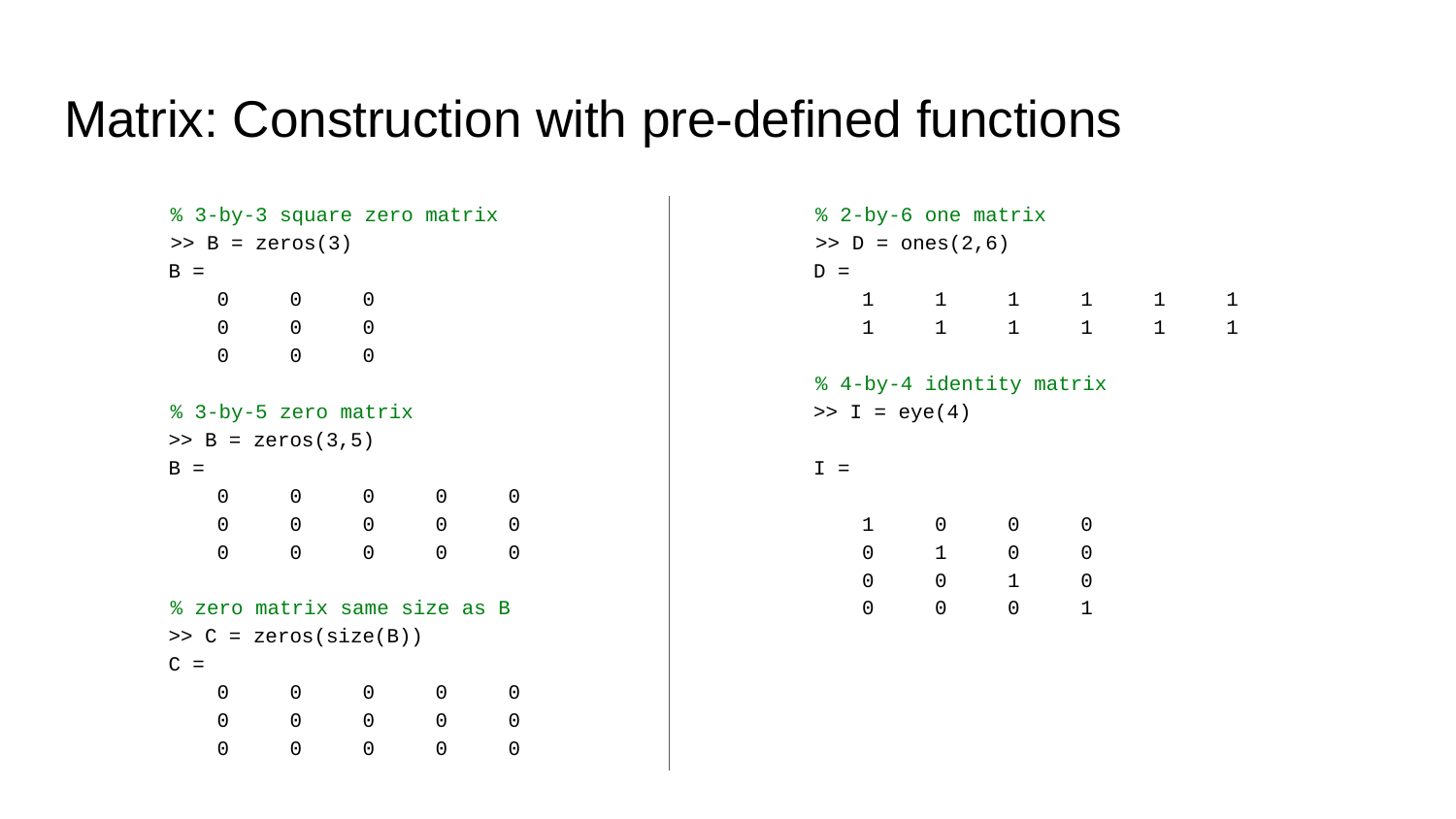

# Matrix: Construction with pre-defined functions
    % 3-by-3 square zero matrix
    >> B = zeros(3)
B =
    0     0     0
    0     0     0
    0     0     0

    % 3-by-5 zero matrix
>> B = zeros(3,5)
B =
    0     0     0     0     0
    0     0     0     0     0
    0     0     0     0     0

    % zero matrix same size as B
>> C = zeros(size(B))
C =
    0     0     0     0     0
    0     0     0     0     0
    0     0     0     0     0

    % 2-by-6 one matrix
    >> D = ones(2,6)
D =
    1     1     1     1     1     1
    1     1     1     1     1     1

    % 4-by-4 identity matrix
>> I = eye(4)

I =

    1     0     0     0
    0     1     0     0
    0     0     1     0
    0     0     0     1